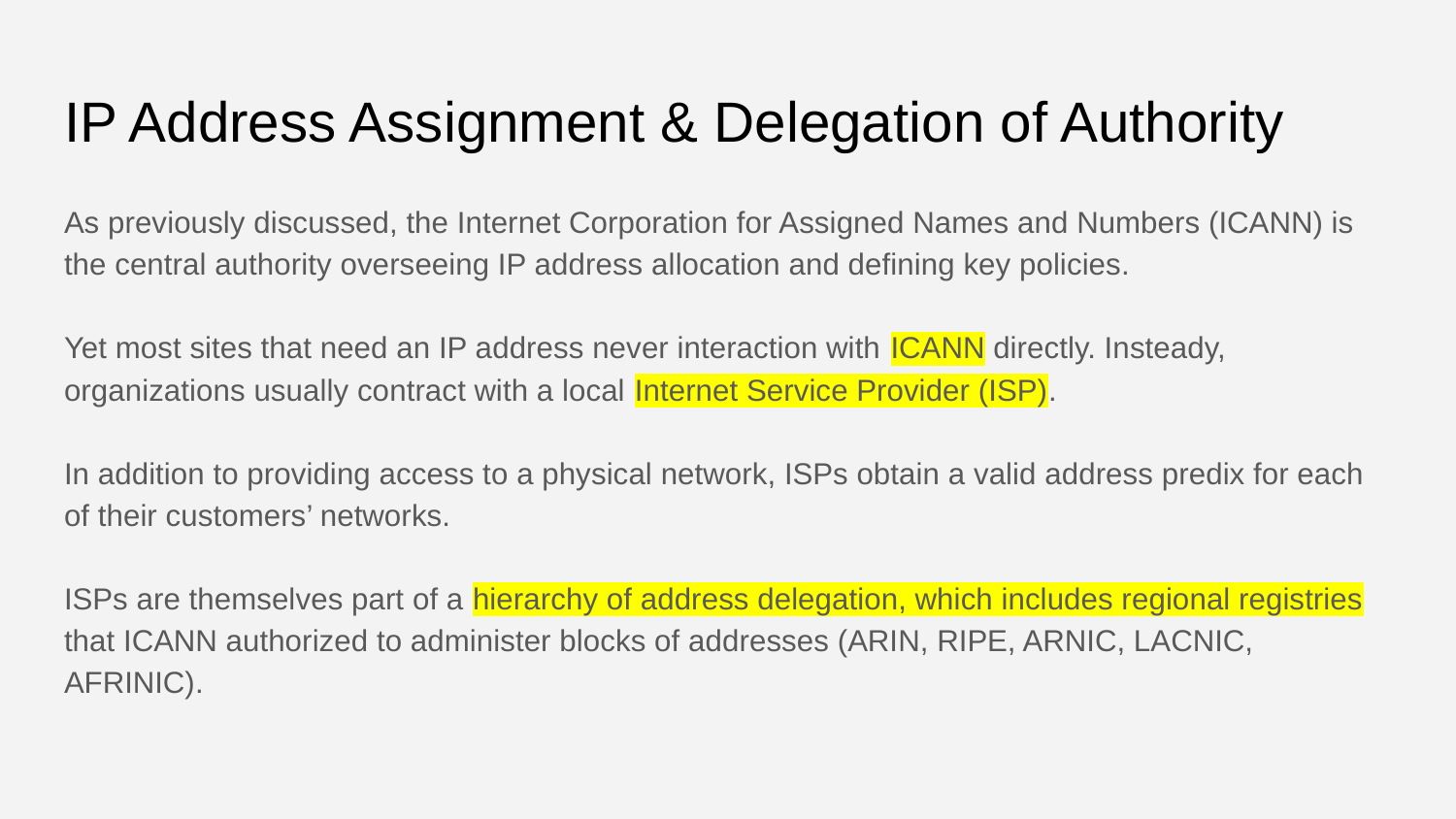

# IP Address Assignment & Delegation of Authority
As previously discussed, the Internet Corporation for Assigned Names and Numbers (ICANN) is the central authority overseeing IP address allocation and defining key policies.
Yet most sites that need an IP address never interaction with ICANN directly. Insteady, organizations usually contract with a local Internet Service Provider (ISP).
In addition to providing access to a physical network, ISPs obtain a valid address predix for each of their customers’ networks.
ISPs are themselves part of a hierarchy of address delegation, which includes regional registries that ICANN authorized to administer blocks of addresses (ARIN, RIPE, ARNIC, LACNIC, AFRINIC).